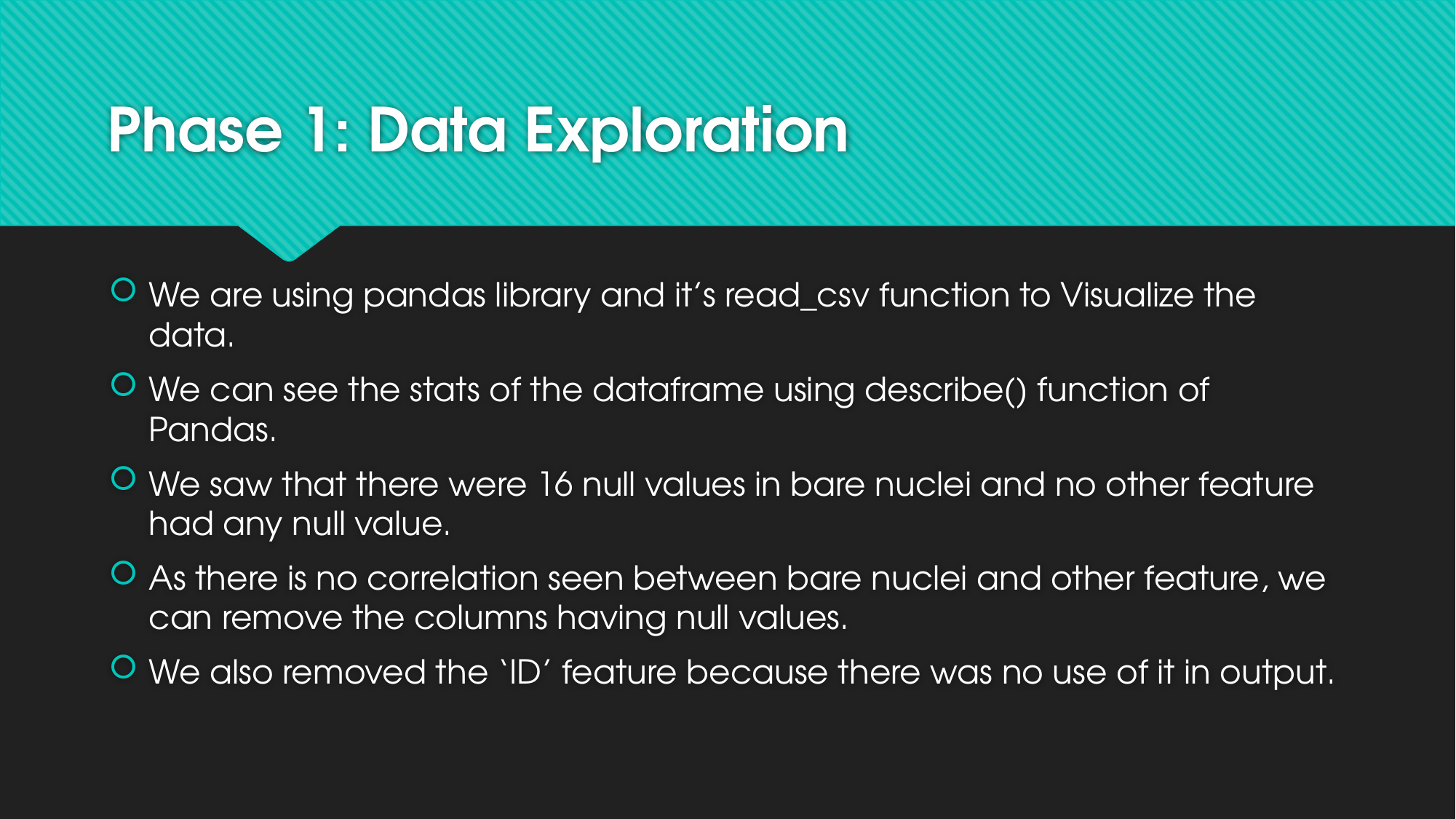

# Phase 1: Data Exploration
We are using pandas library and it’s read_csv function to Visualize the data.
We can see the stats of the dataframe using describe() function of Pandas.
We saw that there were 16 null values in bare nuclei and no other feature had any null value.
As there is no correlation seen between bare nuclei and other feature, we can remove the columns having null values.
We also removed the ‘ID’ feature because there was no use of it in output.